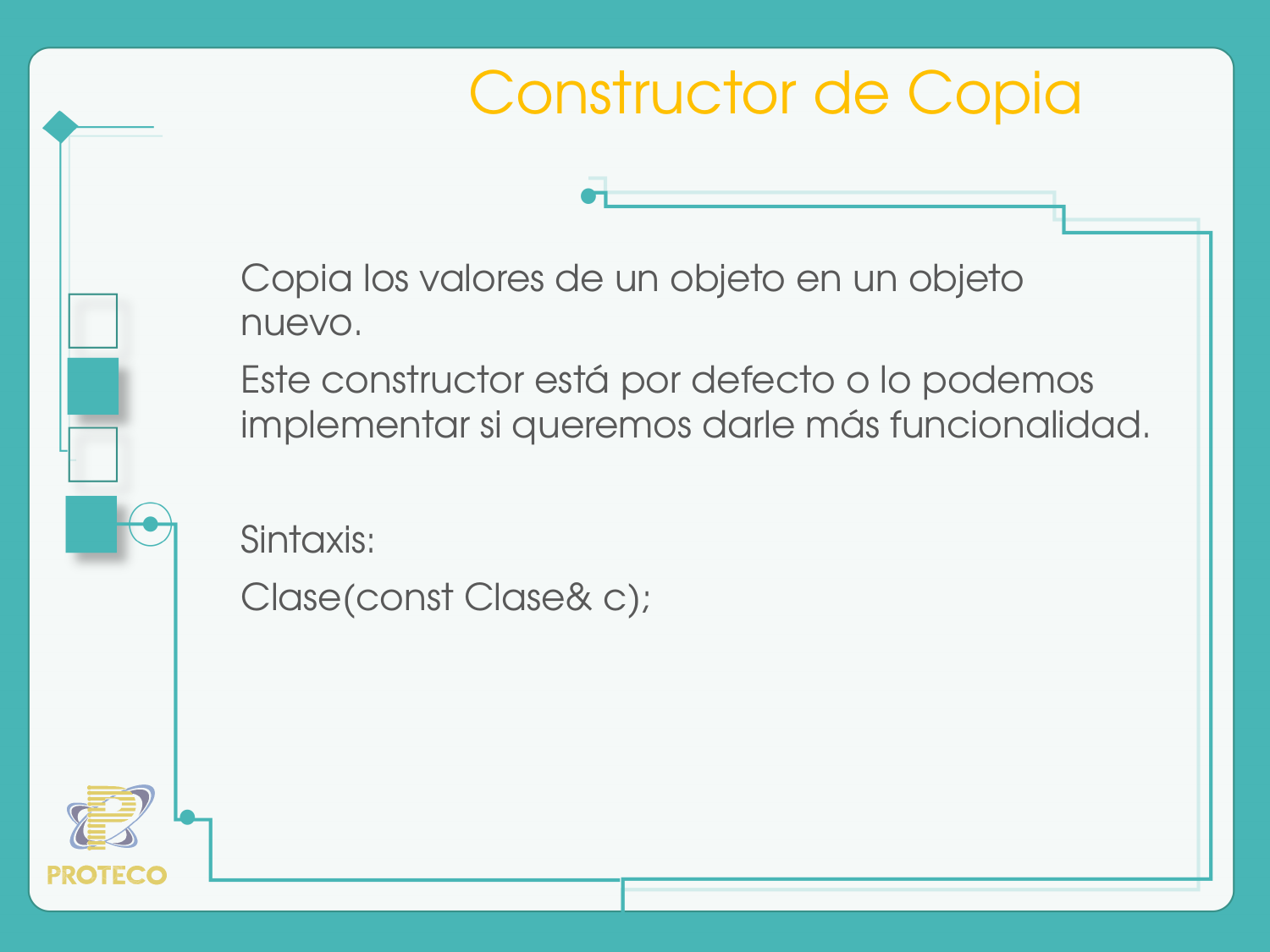

Constructor de Copia
Copia los valores de un objeto en un objeto nuevo.
Este constructor está por defecto o lo podemos implementar si queremos darle más funcionalidad.

Sintaxis:
Clase(const Clase& c);